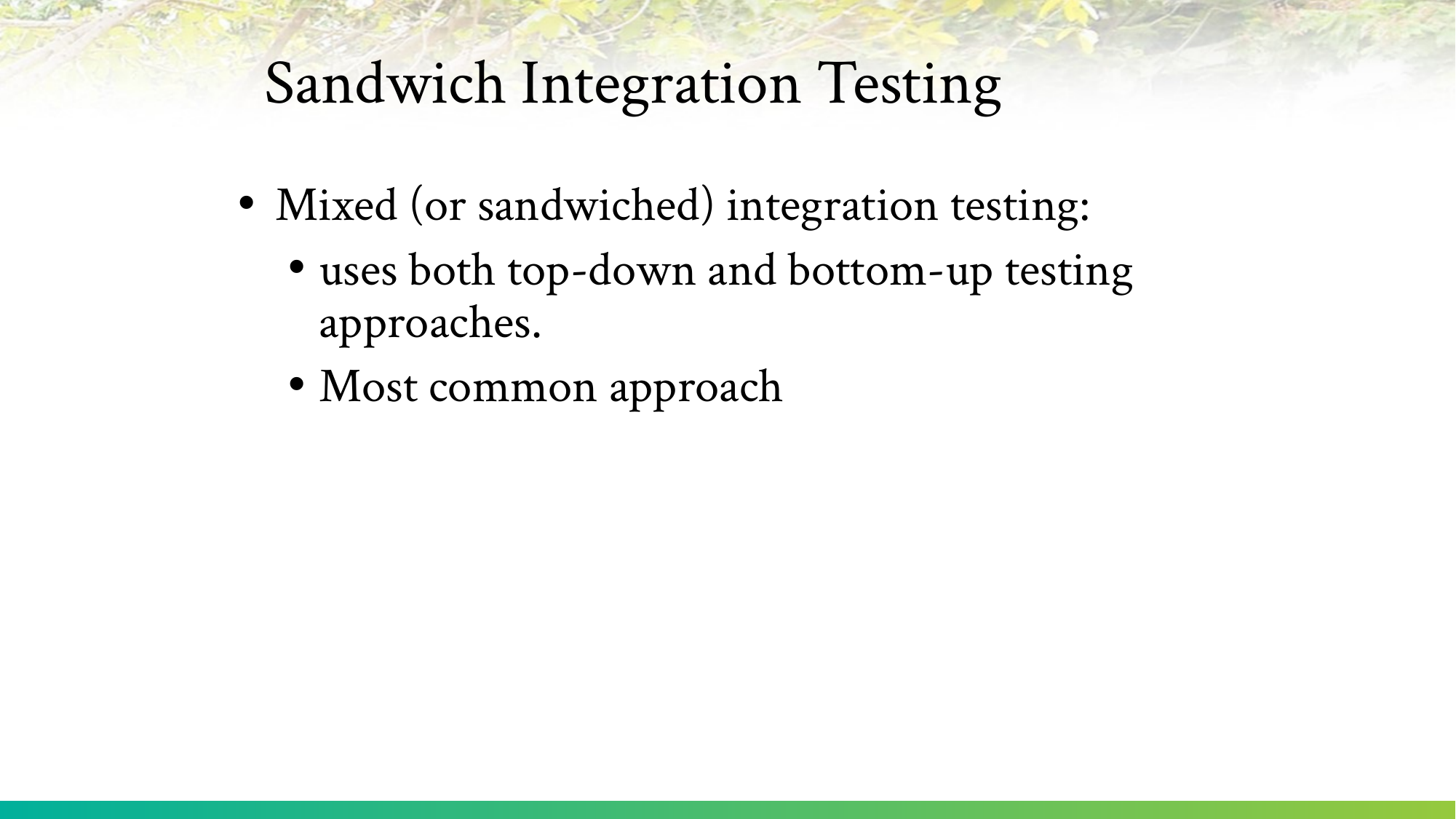

# Sandwich Integration Testing
Mixed (or sandwiched) integration testing:
uses both top-down and bottom-up testing approaches.
Most common approach